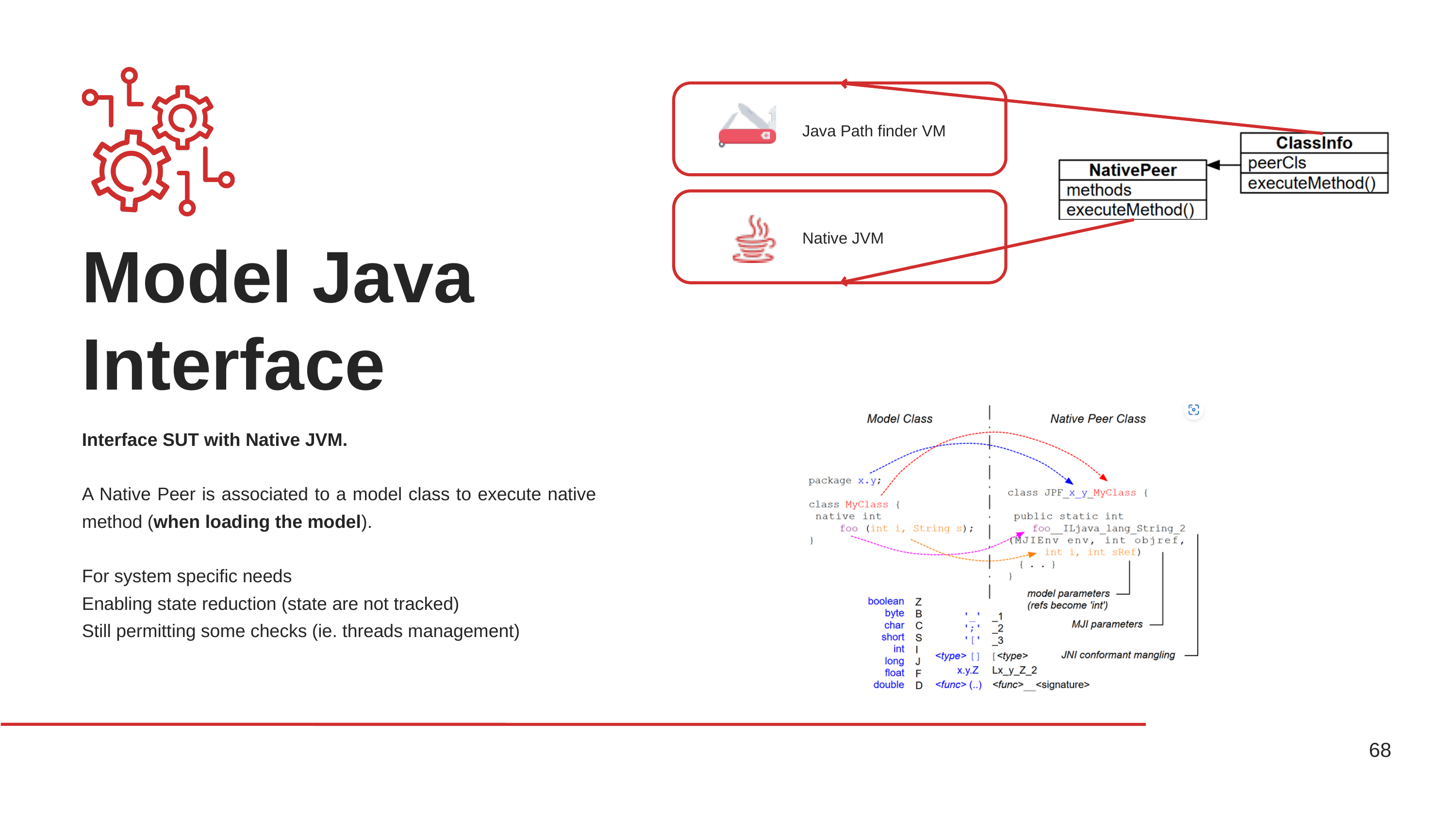

Java Path finder VM

Native JVM
Model Java
Interface

Interface SUT with Native JVM.

A Native Peer is associated to a model class to execute native method (when loading the model).

For system specific needs
Enabling state reduction (state are not tracked)
Still permitting some checks (ie. threads management)

68